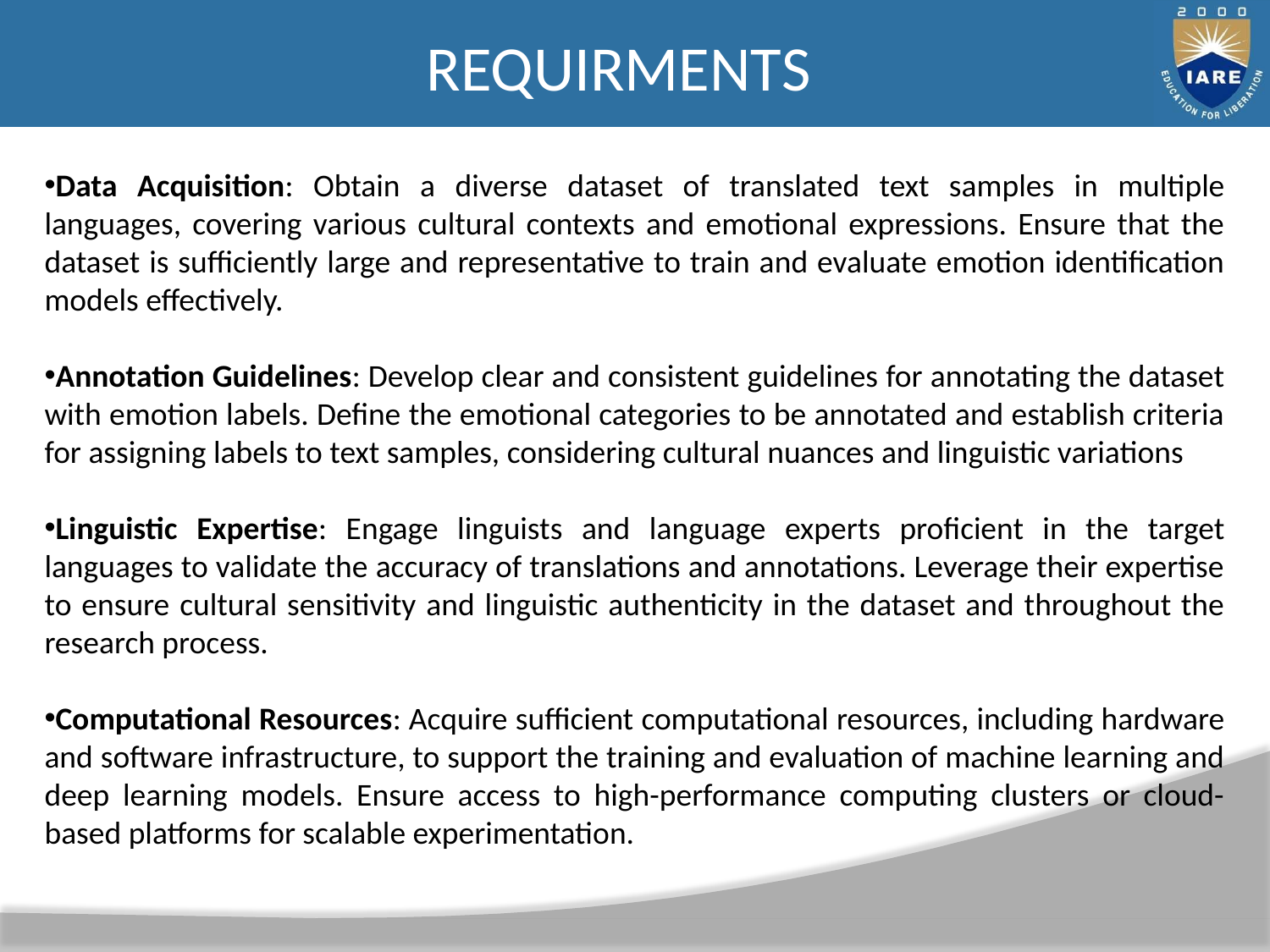

REQUIRMENTS
Data Acquisition: Obtain a diverse dataset of translated text samples in multiple languages, covering various cultural contexts and emotional expressions. Ensure that the dataset is sufficiently large and representative to train and evaluate emotion identification models effectively.

Annotation Guidelines: Develop clear and consistent guidelines for annotating the dataset with emotion labels. Define the emotional categories to be annotated and establish criteria for assigning labels to text samples, considering cultural nuances and linguistic variations

Linguistic Expertise: Engage linguists and language experts proficient in the target languages to validate the accuracy of translations and annotations. Leverage their expertise to ensure cultural sensitivity and linguistic authenticity in the dataset and throughout the research process.

Computational Resources: Acquire sufficient computational resources, including hardware and software infrastructure, to support the training and evaluation of machine learning and deep learning models. Ensure access to high-performance computing clusters or cloud-based platforms for scalable experimentation.